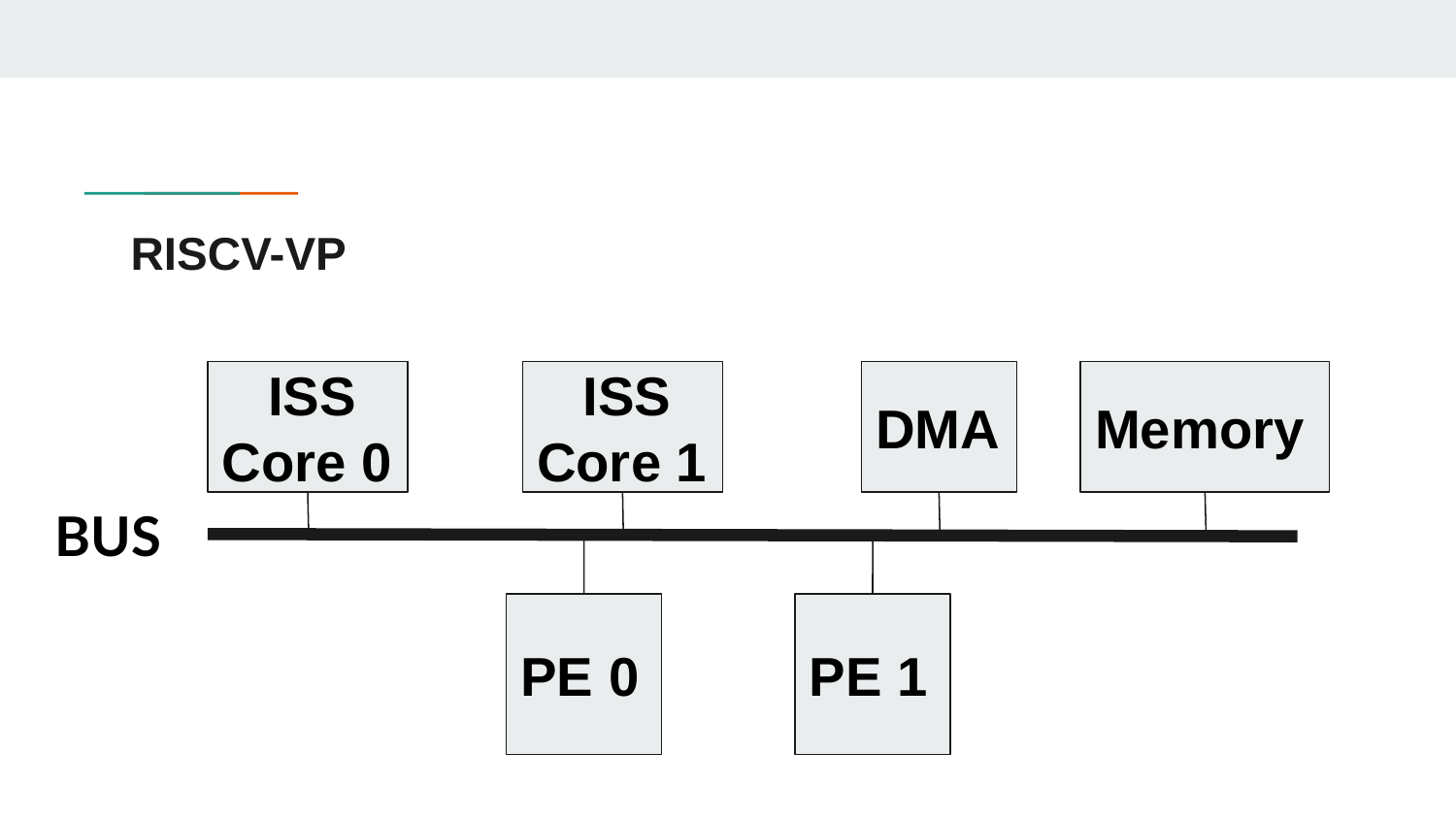

# RISCV-VP

   ISS Core 1
   ISS
Core 0
DMA
Memory
BUS
PE 0
PE 1